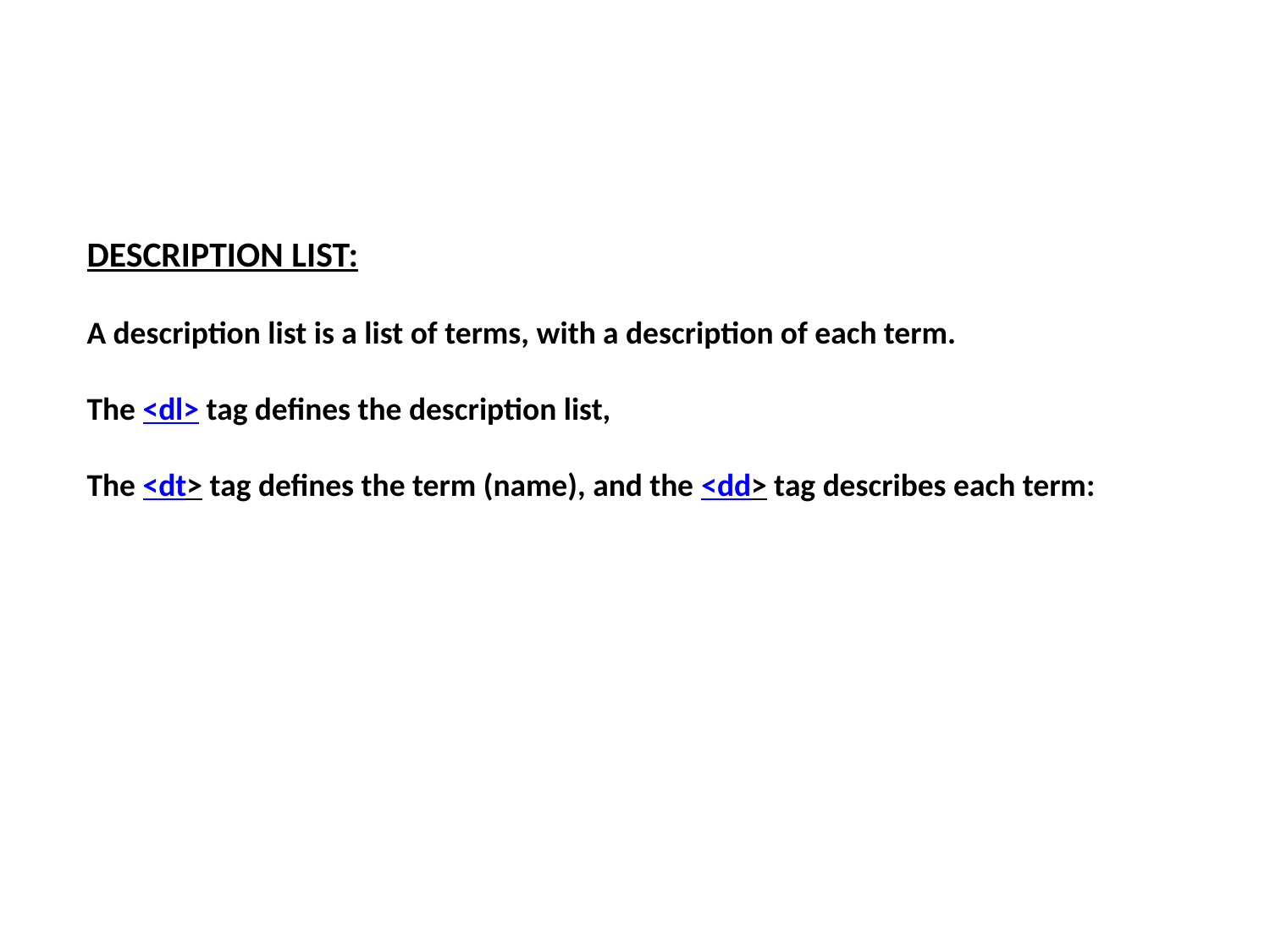

# DESCRIPTION LIST: A description list is a list of terms, with a description of each term. The <dl> tag defines the description list, The <dt> tag defines the term (name), and the <dd> tag describes each term: